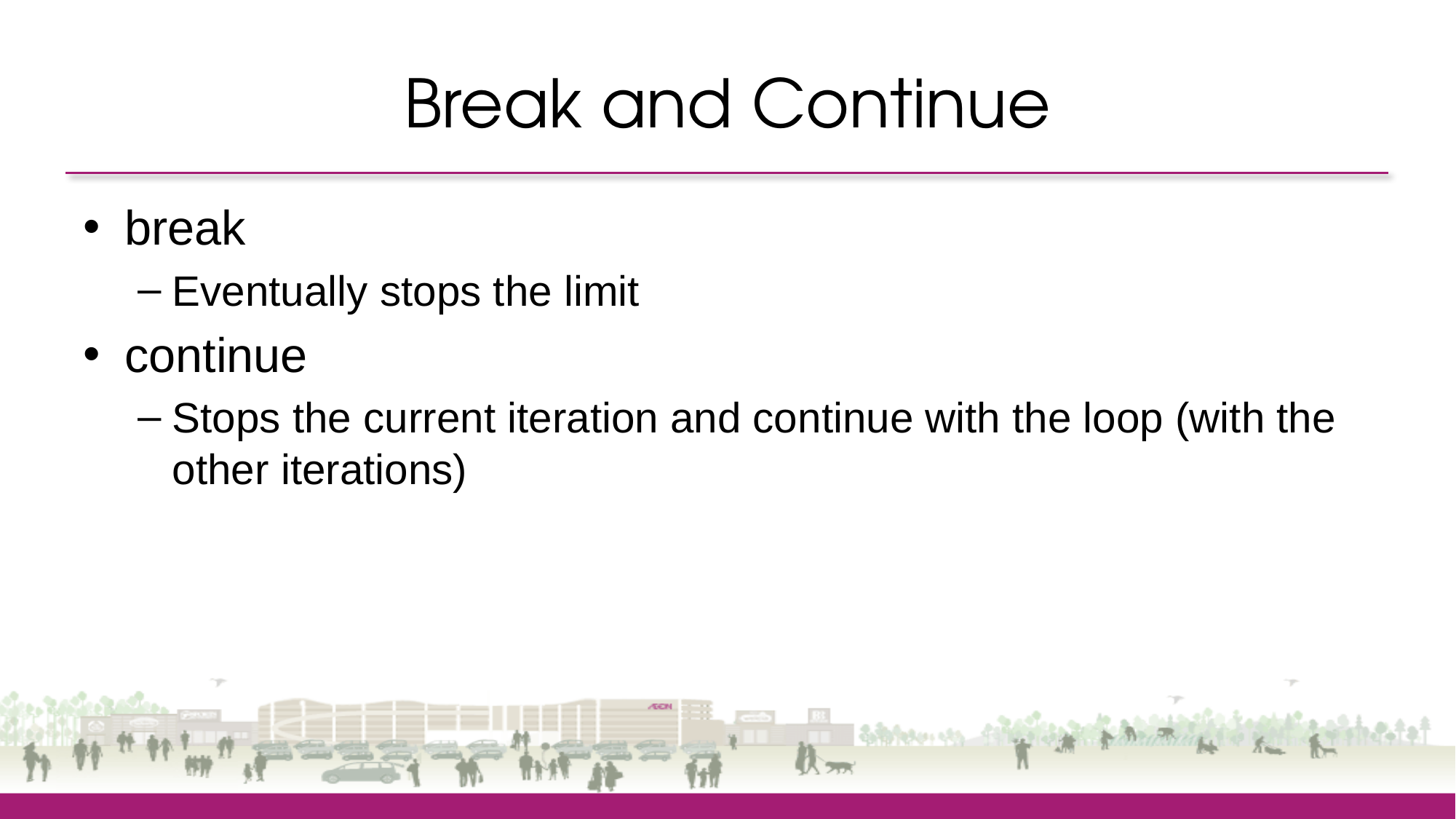

# Break and Continue
break
Eventually stops the limit
continue
Stops the current iteration and continue with the loop (with the other iterations)